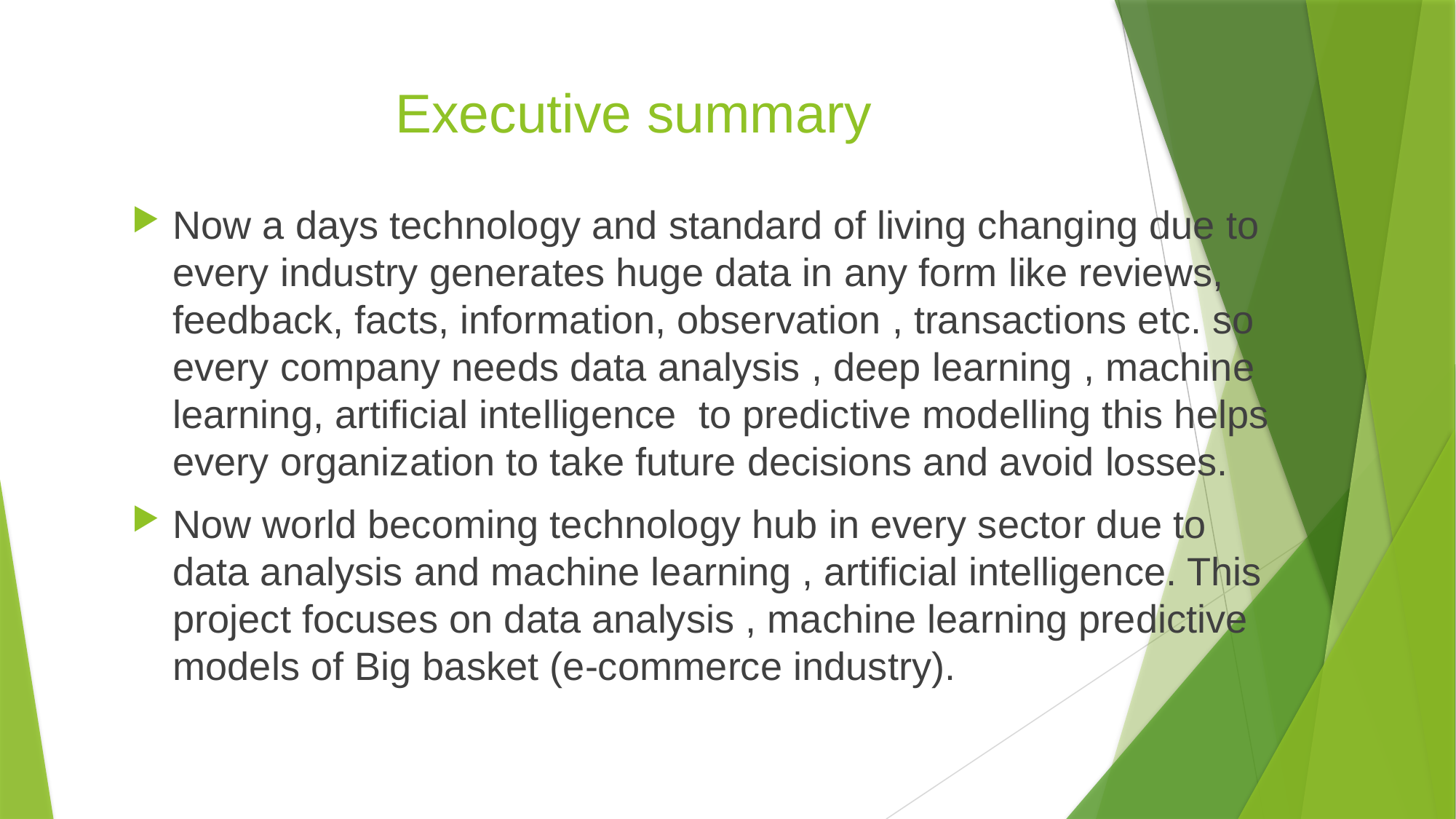

# Executive summary
Now a days technology and standard of living changing due to every industry generates huge data in any form like reviews, feedback, facts, information, observation , transactions etc. so  every company needs data analysis , deep learning , machine learning, artificial intelligence  to predictive modelling this helps every organization to take future decisions and avoid losses.
Now world becoming technology hub in every sector due to data analysis and machine learning , artificial intelligence. This project focuses on data analysis , machine learning predictive models of Big basket (e-commerce industry).